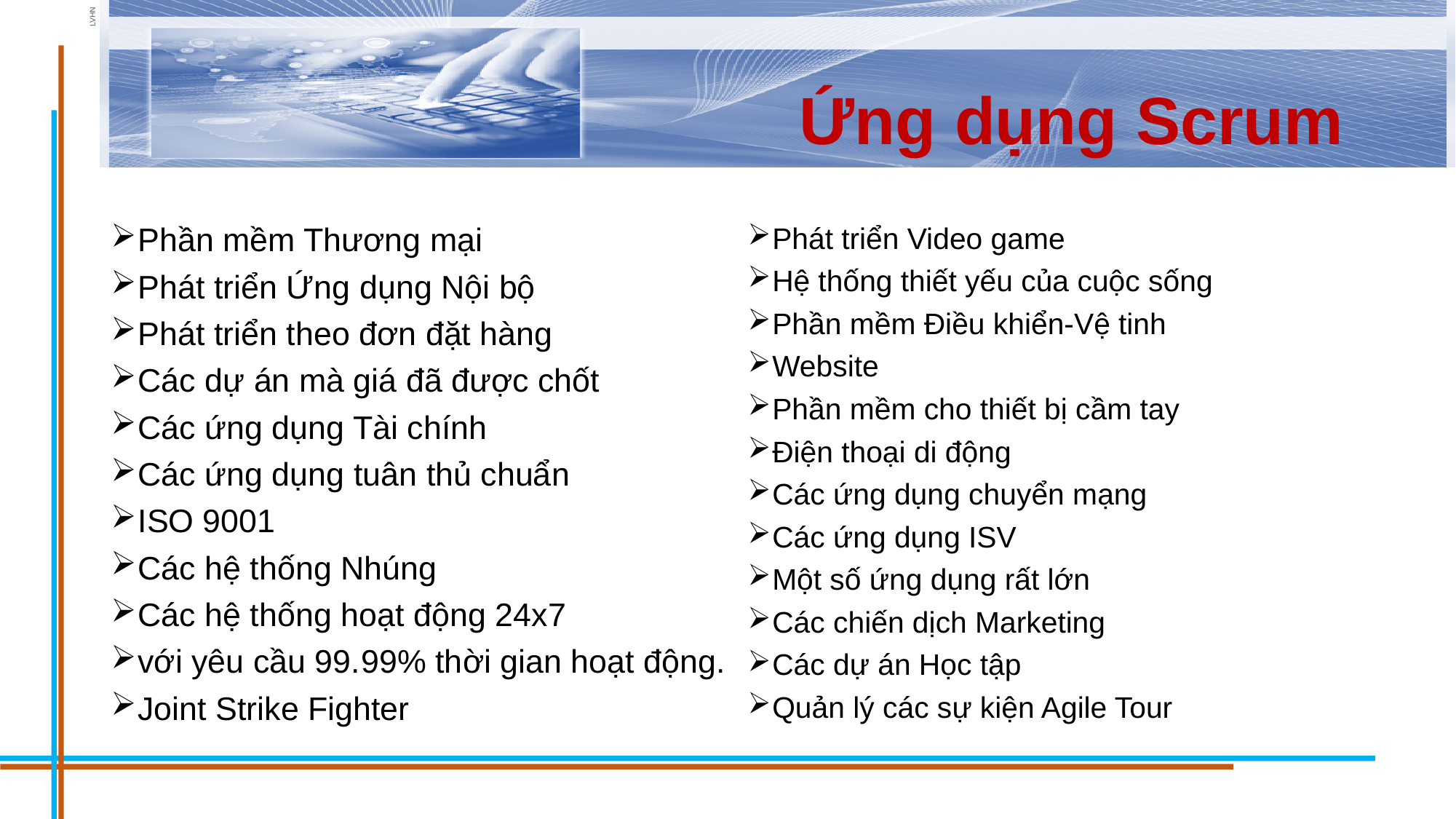

# Ứng dụng Scrum
Phần mềm Thương mại
Phát triển Ứng dụng Nội bộ
Phát triển theo đơn đặt hàng
Các dự án mà giá đã được chốt
Các ứng dụng Tài chính
Các ứng dụng tuân thủ chuẩn
ISO 9001
Các hệ thống Nhúng
Các hệ thống hoạt động 24x7
với yêu cầu 99.99% thời gian hoạt động.
Joint Strike Fighter
Phát triển Video game
Hệ thống thiết yếu của cuộc sống
Phần mềm Điều khiển-Vệ tinh
Website
Phần mềm cho thiết bị cầm tay
Điện thoại di động
Các ứng dụng chuyển mạng
Các ứng dụng ISV
Một số ứng dụng rất lớn
Các chiến dịch Marketing
Các dự án Học tập
Quản lý các sự kiện Agile Tour